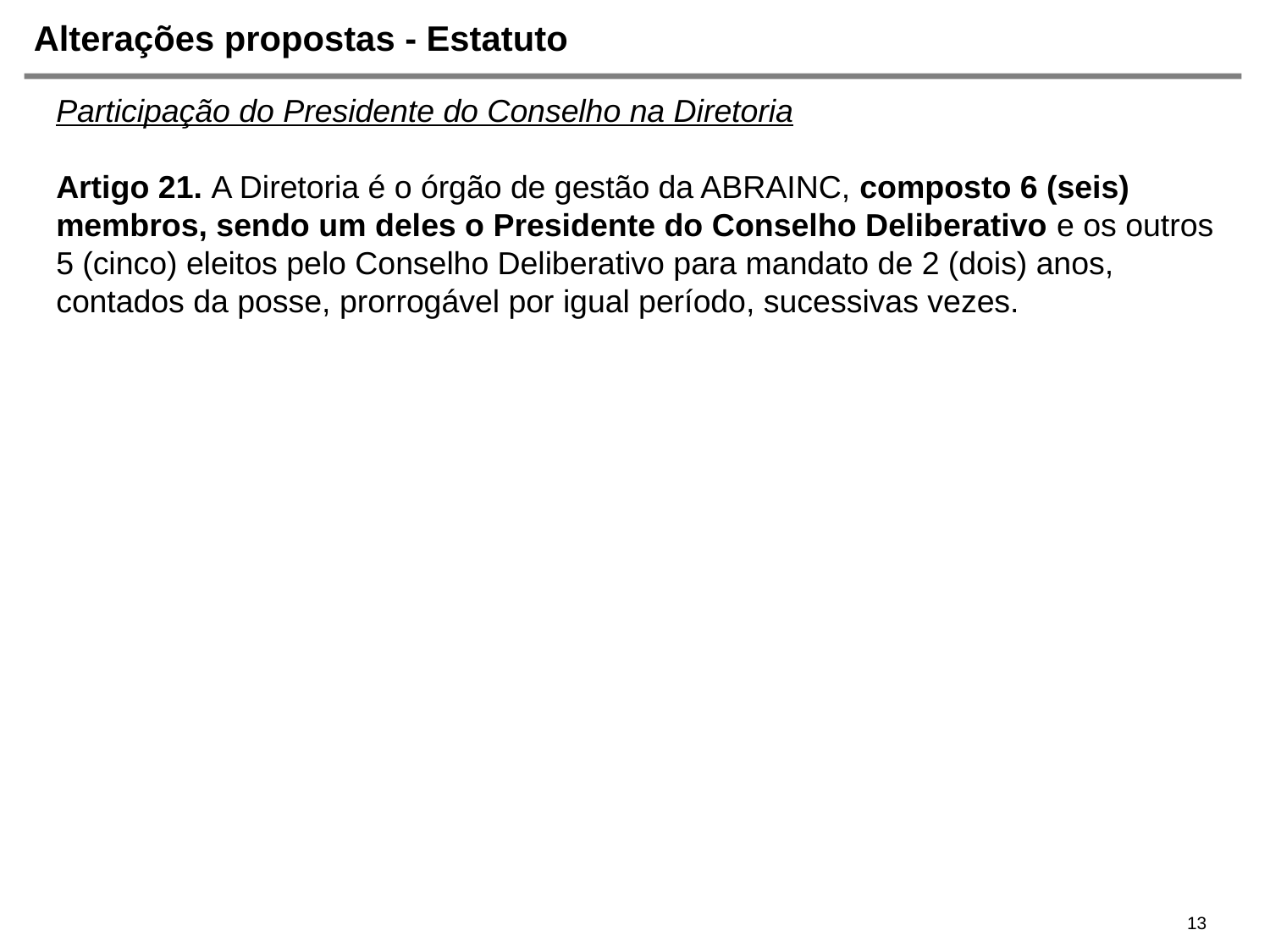

# Alterações propostas - Estatuto

Participação do Presidente do Conselho na Diretoria

Artigo 21. A Diretoria é o órgão de gestão da ABRAINC, composto 6 (seis) membros, sendo um deles o Presidente do Conselho Deliberativo e os outros 5 (cinco) eleitos pelo Conselho Deliberativo para mandato de 2 (dois) anos, contados da posse, prorrogável por igual período, sucessivas vezes.

13